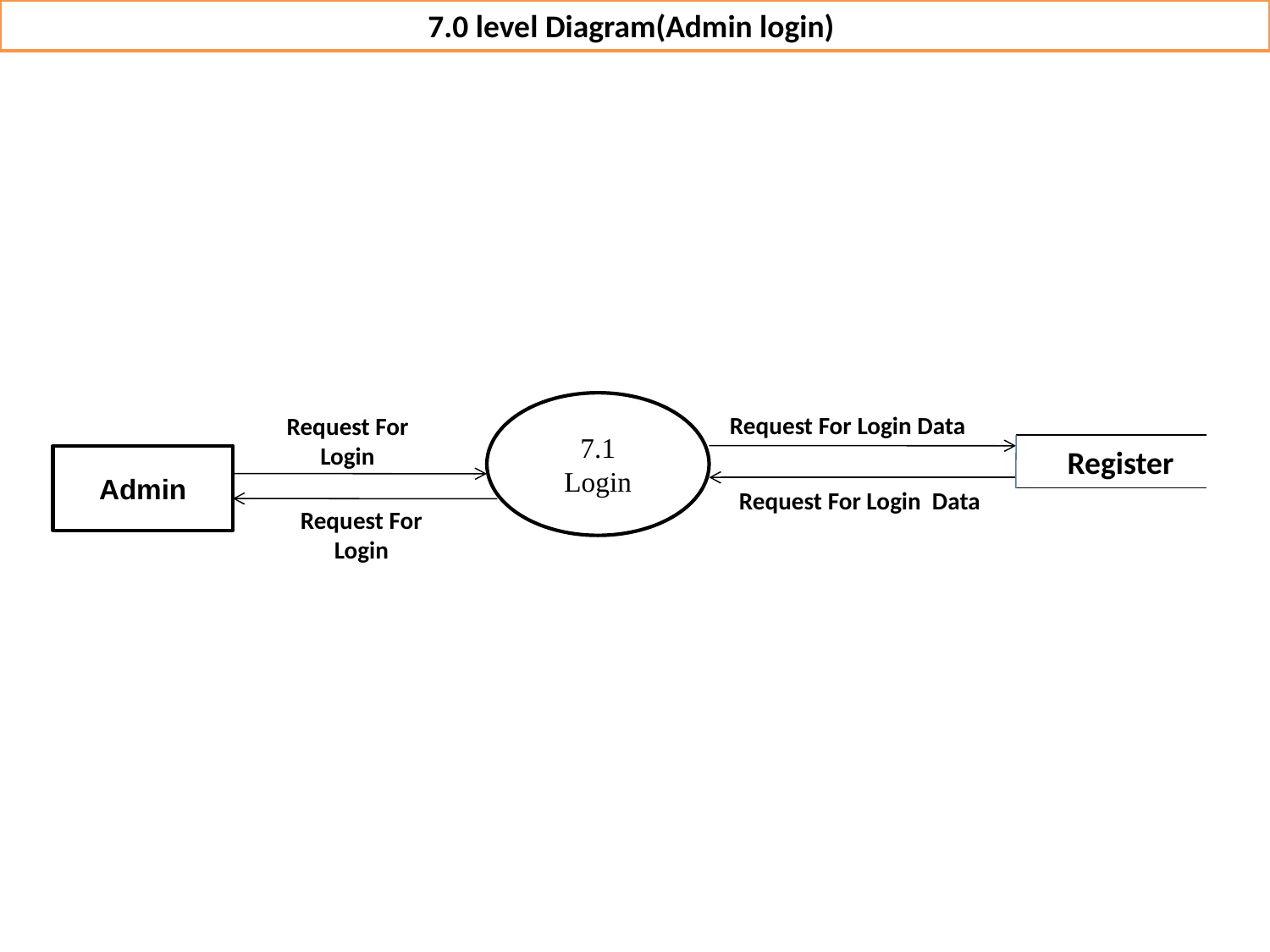

7.0 level Diagram(Admin login)
7.1
Login
Request For Login Data
Request For
Login
Register
Admin
Request For Login  Data
Request For
Login